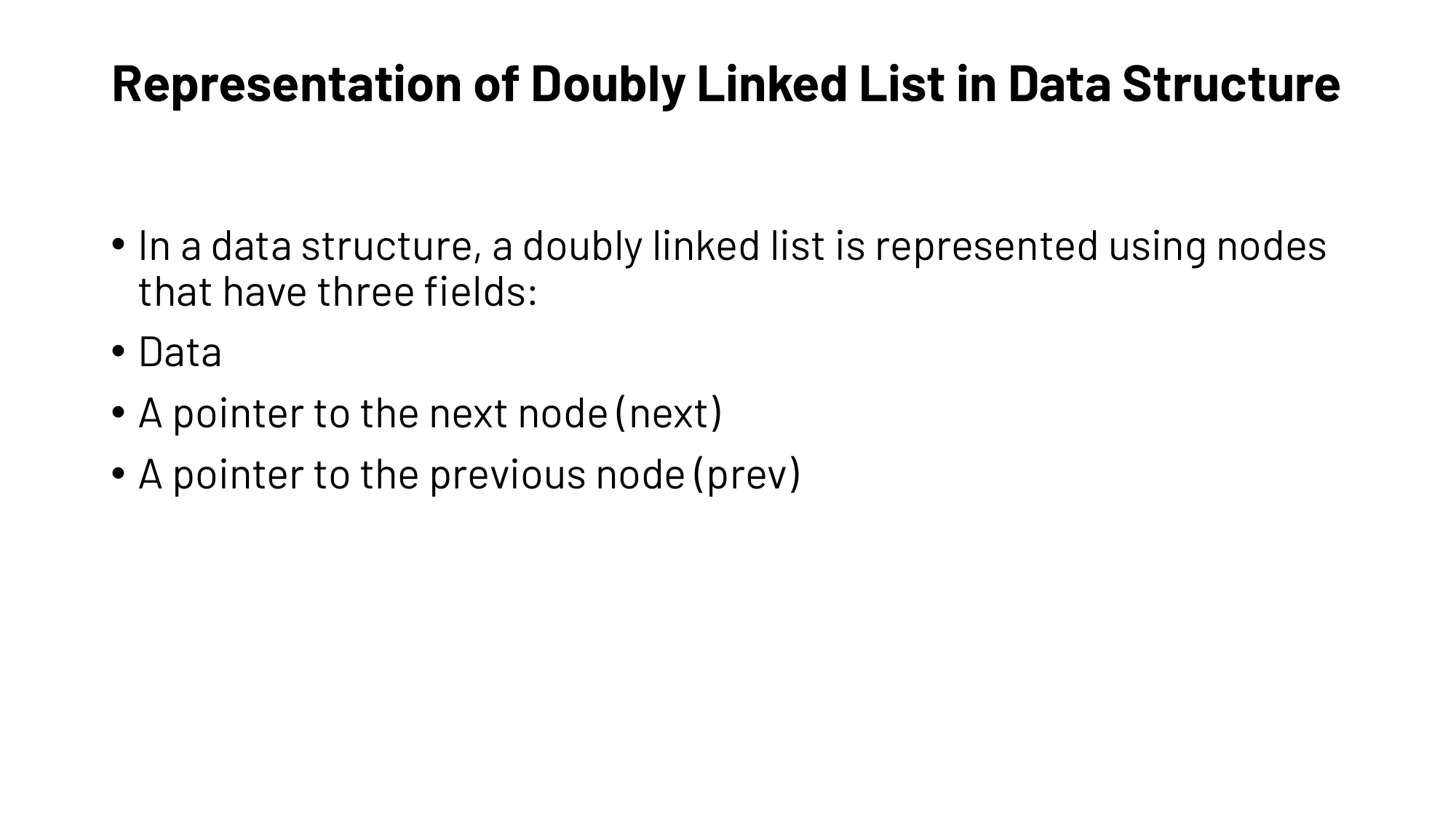

# Representation of Doubly Linked List in Data Structure
In a data structure, a doubly linked list is represented using nodes that have three fields:
Data
A pointer to the next node (next)
A pointer to the previous node (prev)